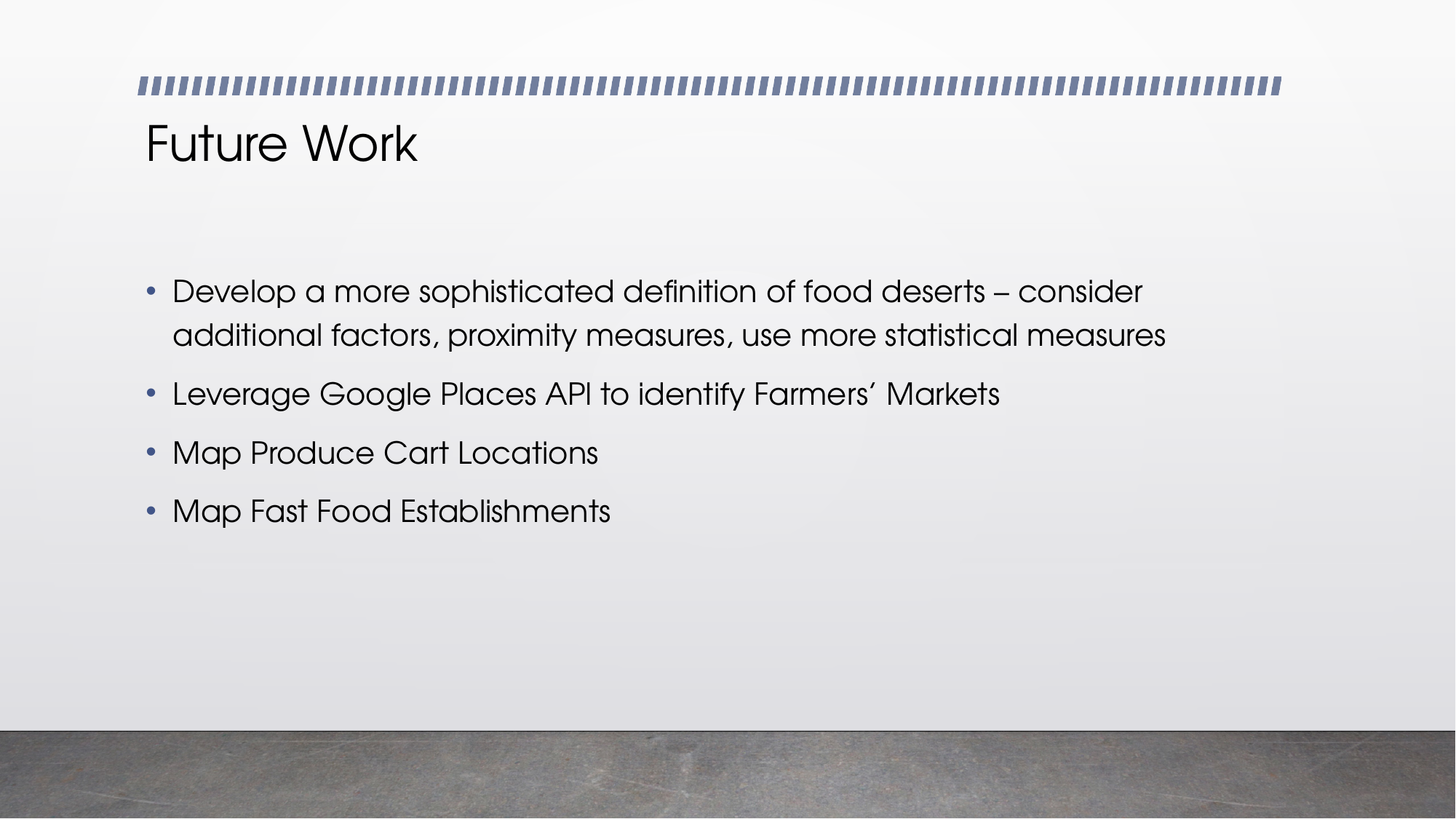

# Future Work
Develop a more sophisticated definition of food deserts – consider additional factors, proximity measures, use more statistical measures
Leverage Google Places API to identify Farmers’ Markets
Map Produce Cart Locations
Map Fast Food Establishments